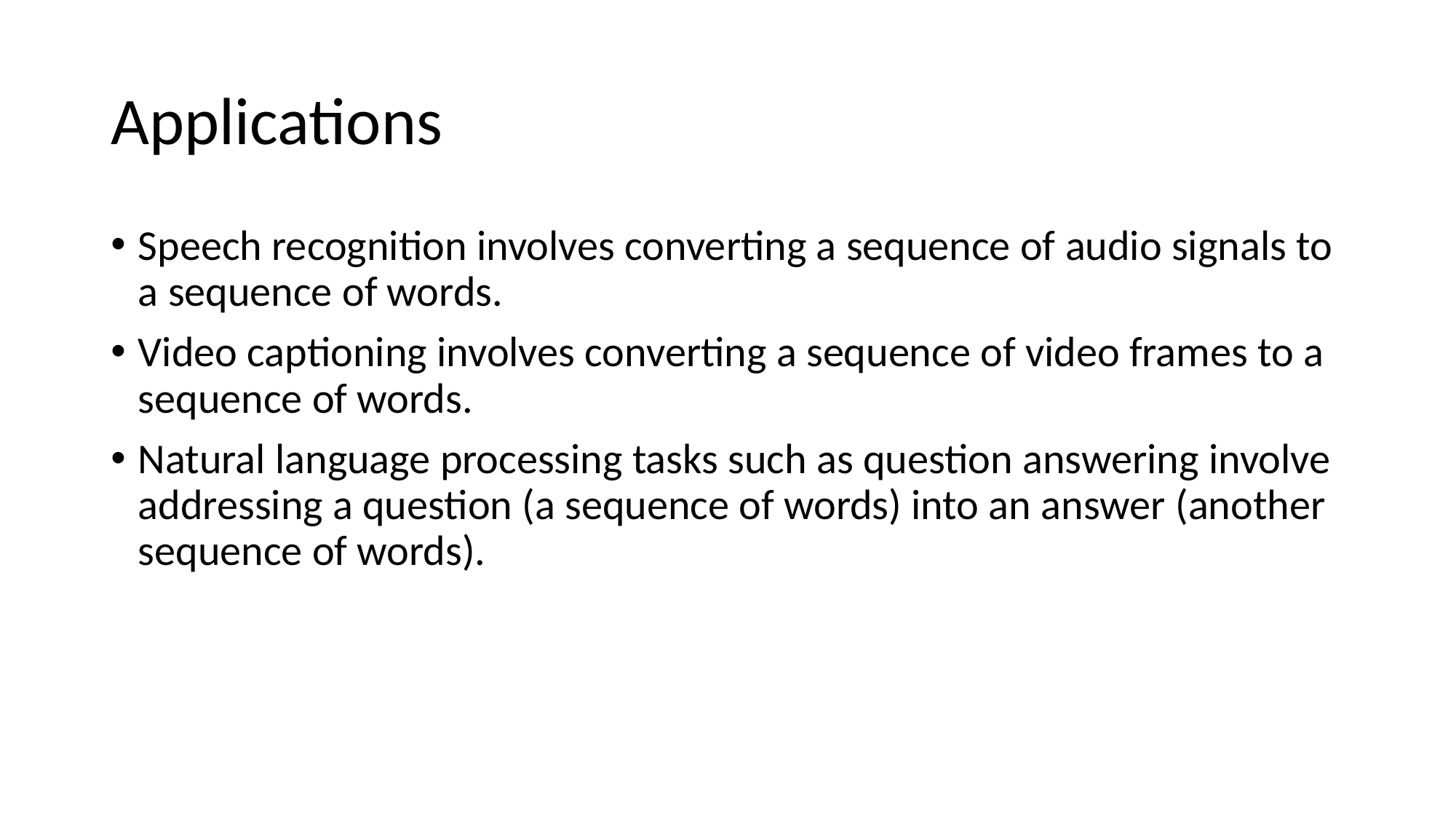

# Applications
Speech recognition involves converting a sequence of audio signals to a sequence of words.
Video captioning involves converting a sequence of video frames to a sequence of words.
Natural language processing tasks such as question answering involve addressing a question (a sequence of words) into an answer (another sequence of words).